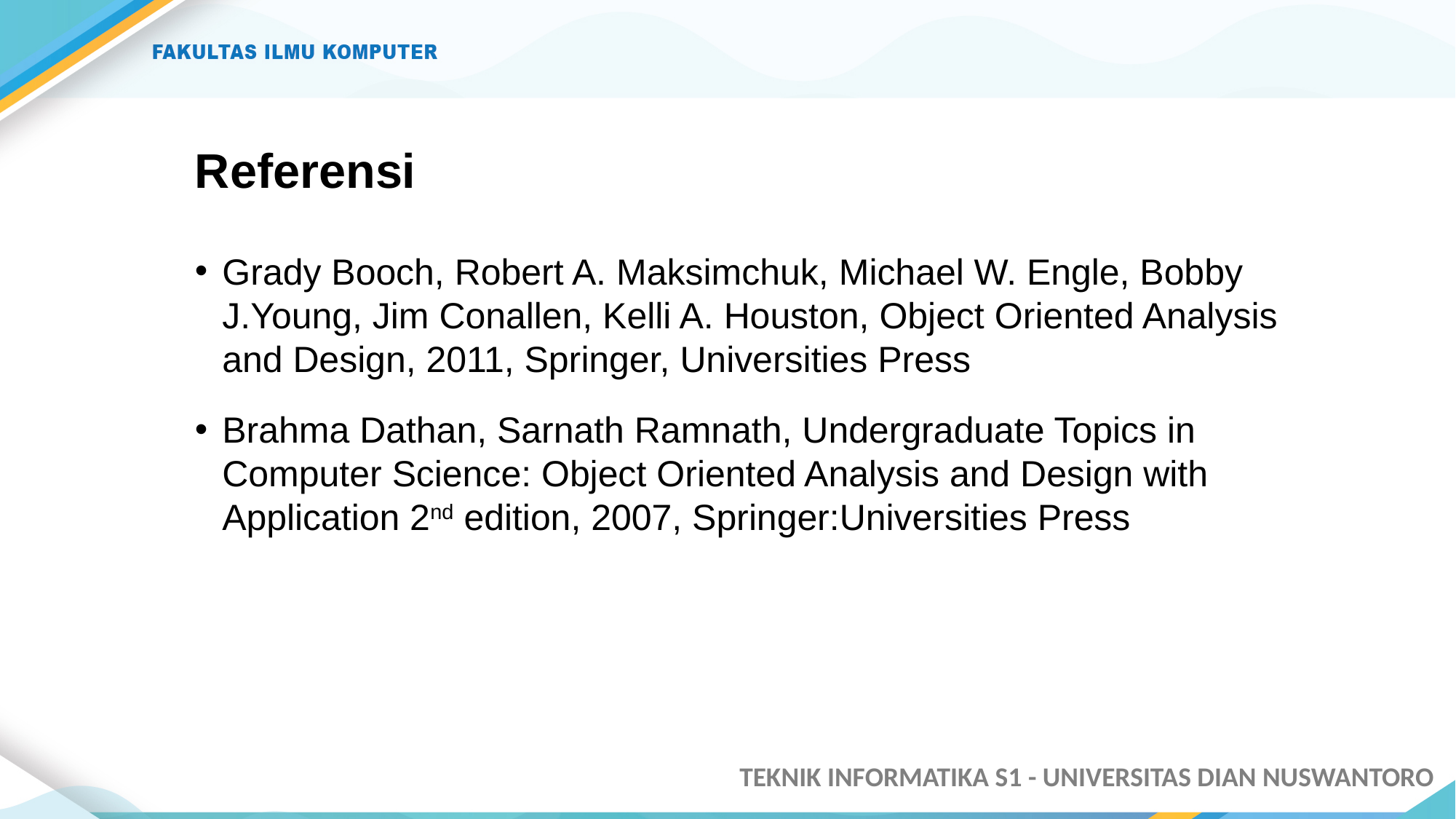

# Referensi
Grady Booch, Robert A. Maksimchuk, Michael W. Engle, Bobby J.Young, Jim Conallen, Kelli A. Houston, Object Oriented Analysis and Design, 2011, Springer, Universities Press
Brahma Dathan, Sarnath Ramnath, Undergraduate Topics in Computer Science: Object Oriented Analysis and Design with Application 2nd edition, 2007, Springer:Universities Press